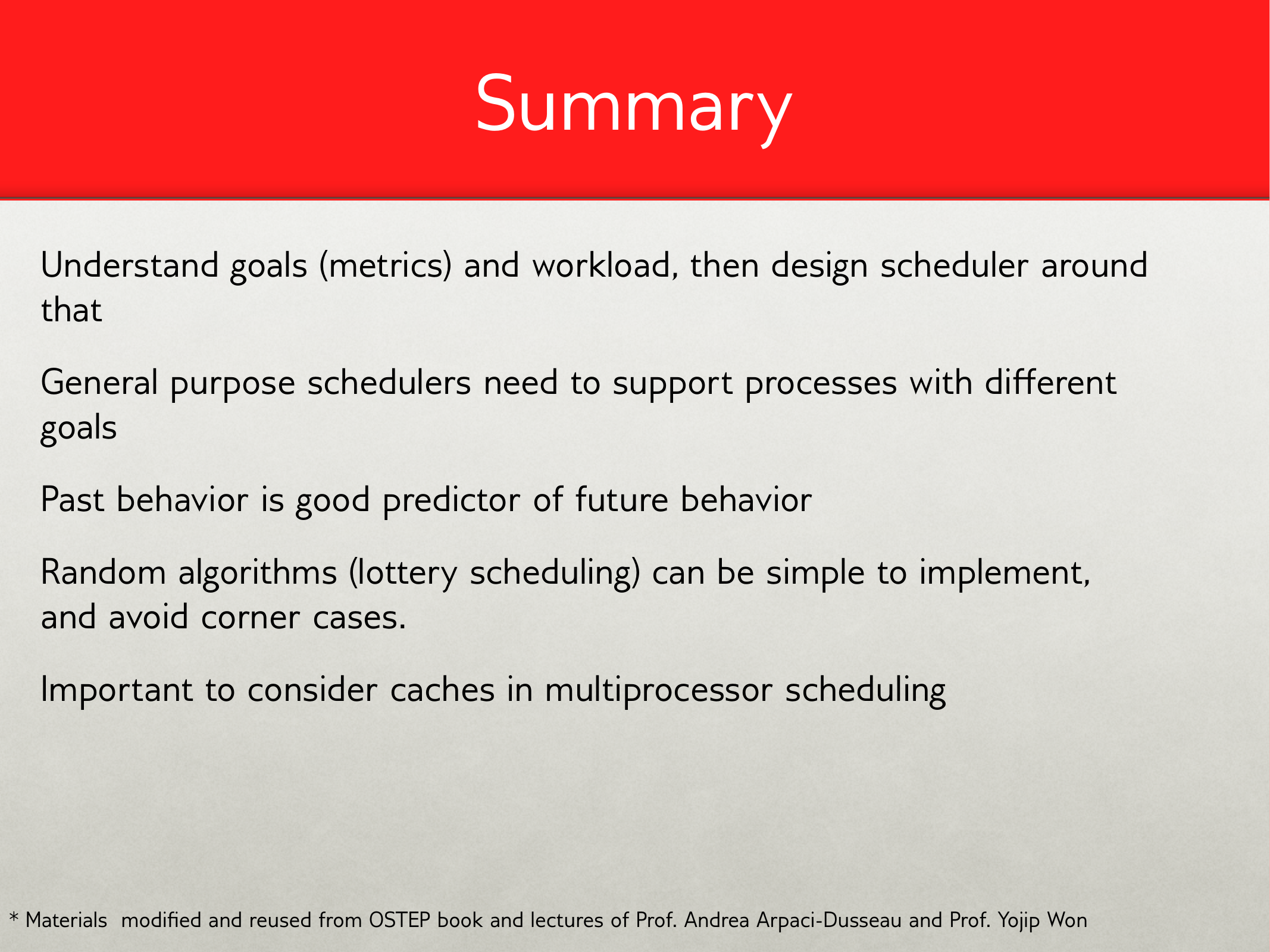

# Summary
Understand goals (metrics) and workload, then design scheduler around that
General purpose schedulers need to support processes with different goals
Past behavior is good predictor of future behavior
Random algorithms (lottery scheduling) can be simple to implement, and avoid corner cases.
Important to consider caches in multiprocessor scheduling
* Materials  modified and reused from OSTEP book and lectures of Prof. Andrea Arpaci-Dusseau and Prof. Yojip Won